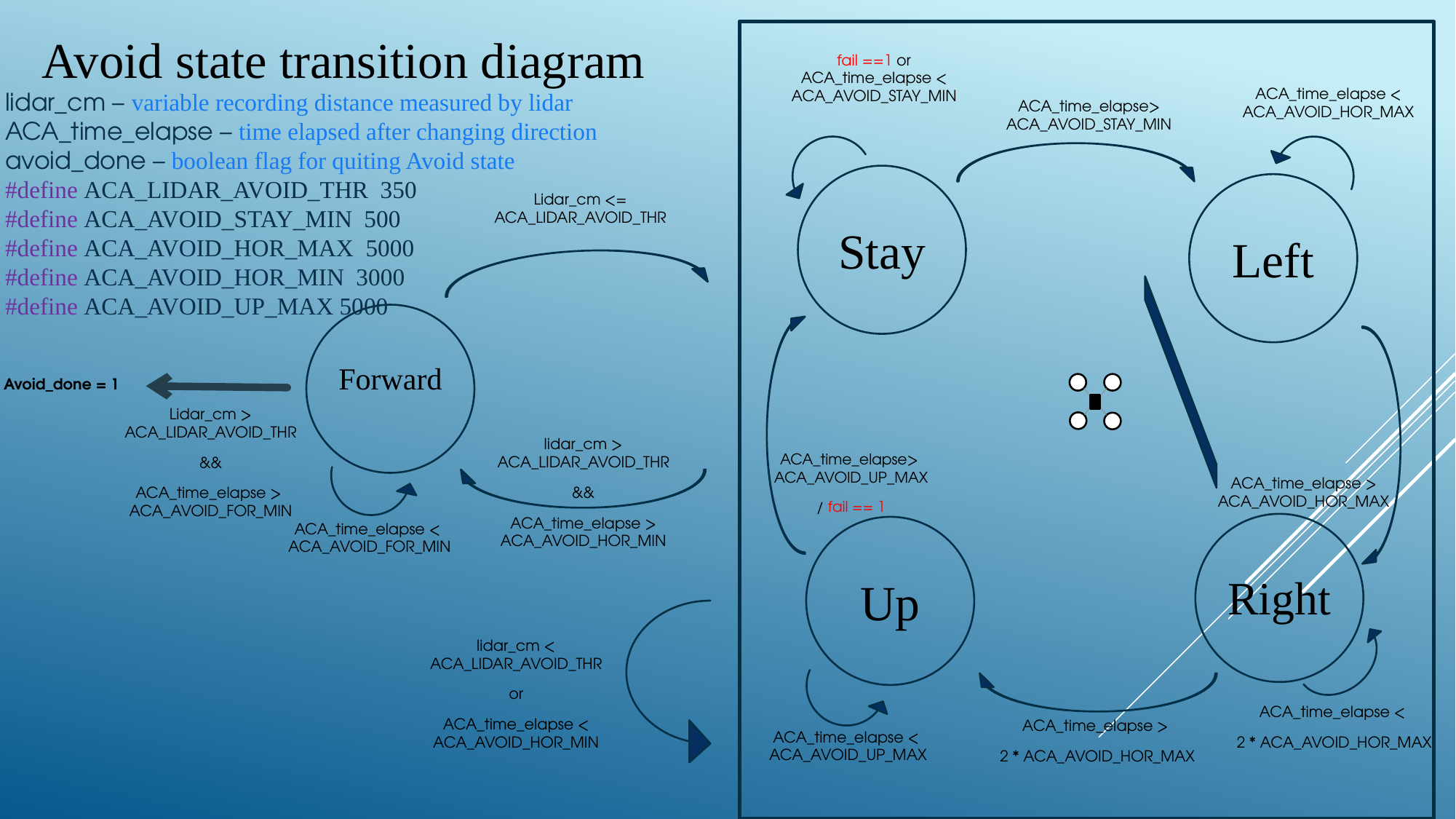

Avoid state transition diagram

fail ==1 or ACA_time_elapse < ACA_AVOID_STAY_MIN
ACA_time_elapse < ACA_AVOID_HOR_MAX
lidar_cm – variable recording distance measured by lidar
ACA_time_elapse – time elapsed after changing direction
avoid_done – boolean flag for quiting Avoid state
#define ACA_LIDAR_AVOID_THR  350
#define ACA_AVOID_STAY_MIN  500
#define ACA_AVOID_HOR_MAX  5000
#define ACA_AVOID_HOR_MIN  3000
#define ACA_AVOID_UP_MAX 5000

ACA_time_elapse> ACA_AVOID_STAY_MIN

Stay

Left

Lidar_cm <= ACA_LIDAR_AVOID_THR

Forward

Avoid_done = 1

Lidar_cm > ACA_LIDAR_AVOID_THR
&&
ACA_time_elapse >  ACA_AVOID_FOR_MIN

lidar_cm > ACA_LIDAR_AVOID_THR
&&
ACA_time_elapse > ACA_AVOID_HOR_MIN

ACA_time_elapse>  ACA_AVOID_UP_MAX
/ fail == 1

ACA_time_elapse > ACA_AVOID_HOR_MAX

Right

ACA_time_elapse <  ACA_AVOID_FOR_MIN

Up

lidar_cm < ACA_LIDAR_AVOID_THR
or
ACA_time_elapse < ACA_AVOID_HOR_MIN

ACA_time_elapse <
2 * ACA_AVOID_HOR_MAX

ACA_time_elapse >
2 * ACA_AVOID_HOR_MAX
ACA_time_elapse <  ACA_AVOID_UP_MAX